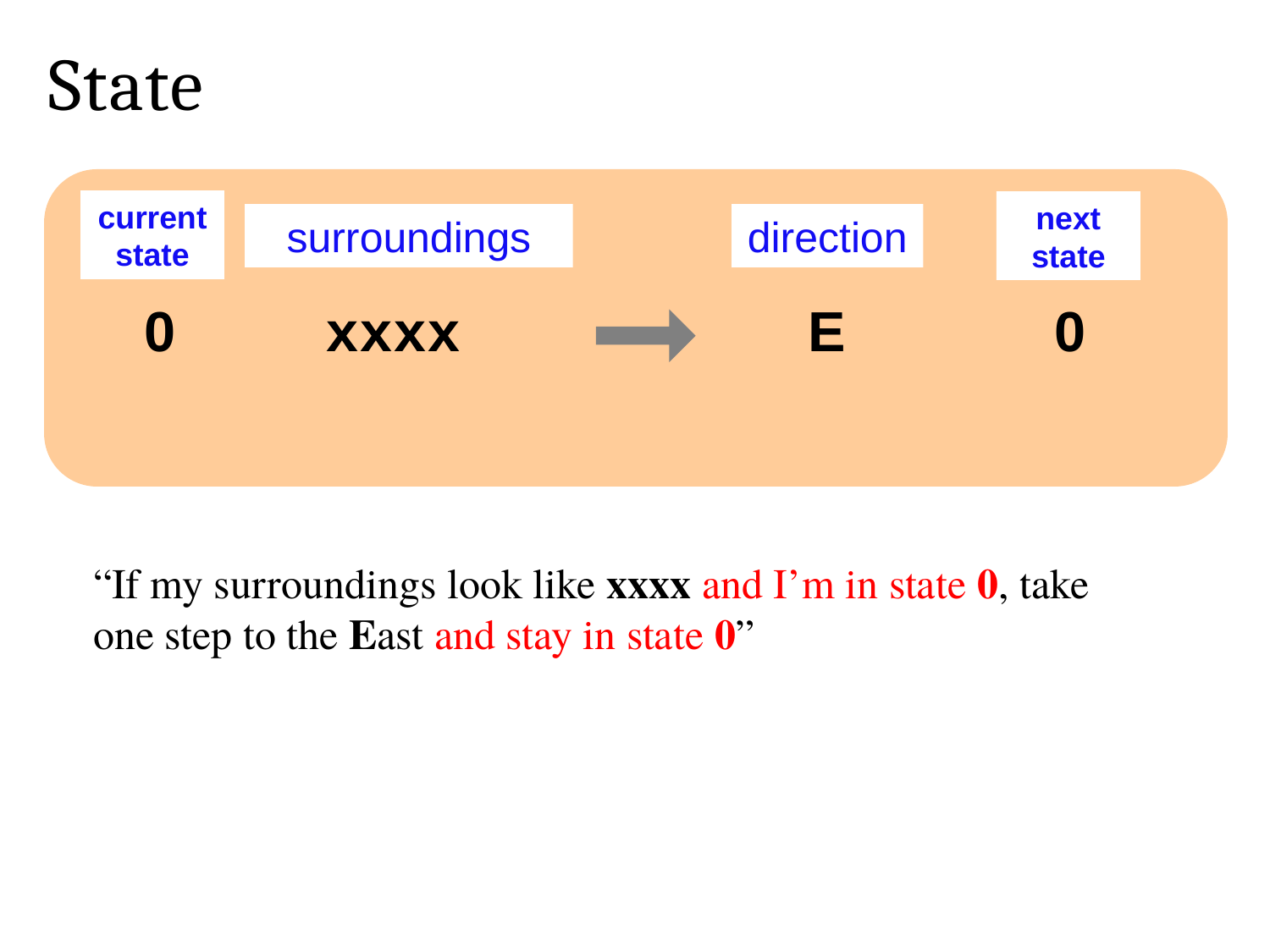

State

current state
next state
surroundings
direction
0
xxxx
E
0

“If my surroundings look like xxxx and I’m in state 0, take one step to the East and stay in state 0”